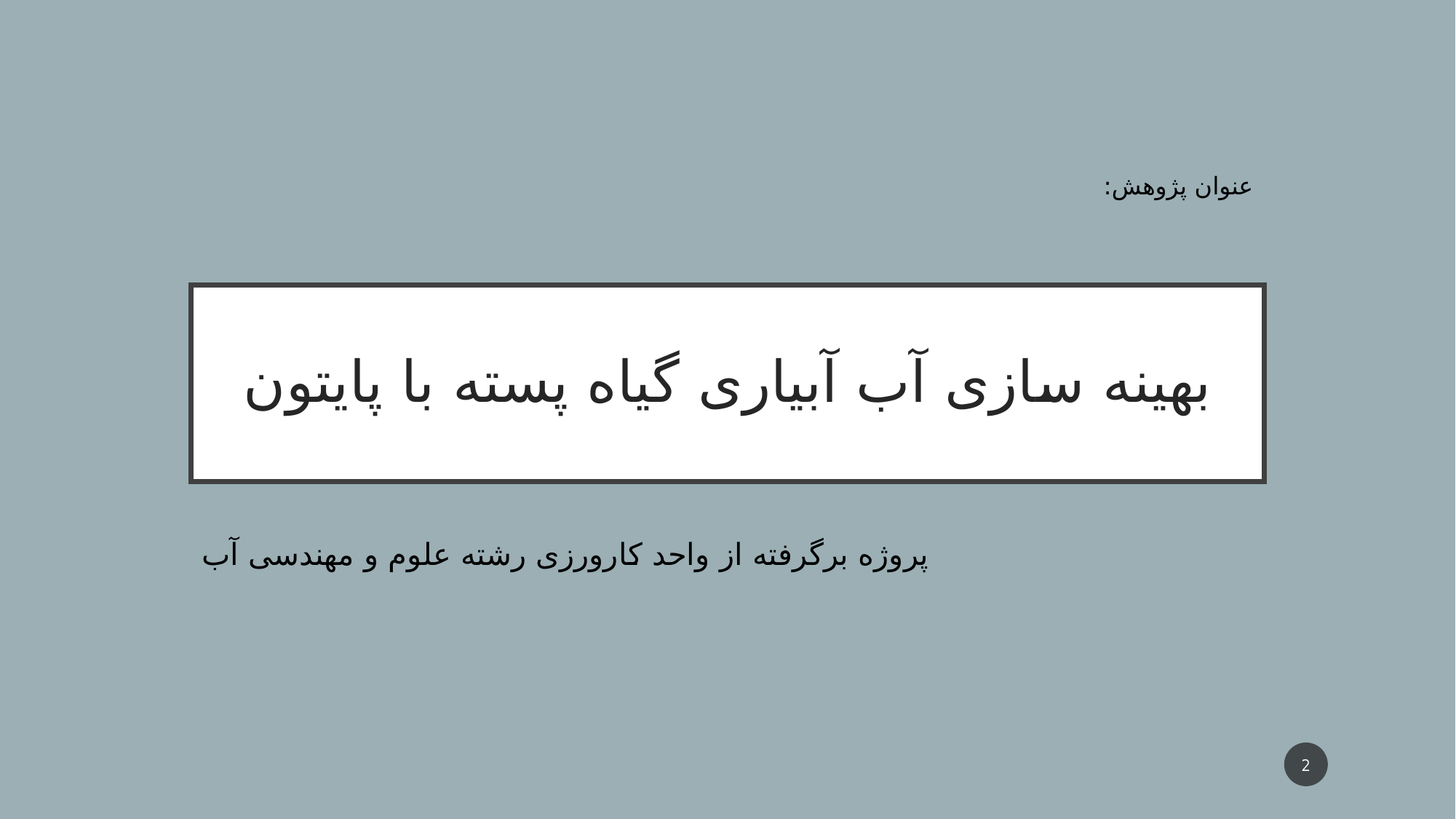

عنوان پژوهش:
# بهینه سازی آب آبیاری گیاه پسته با پایتون
پروژه برگرفته از واحد کارورزی رشته علوم و مهندسی آب
2